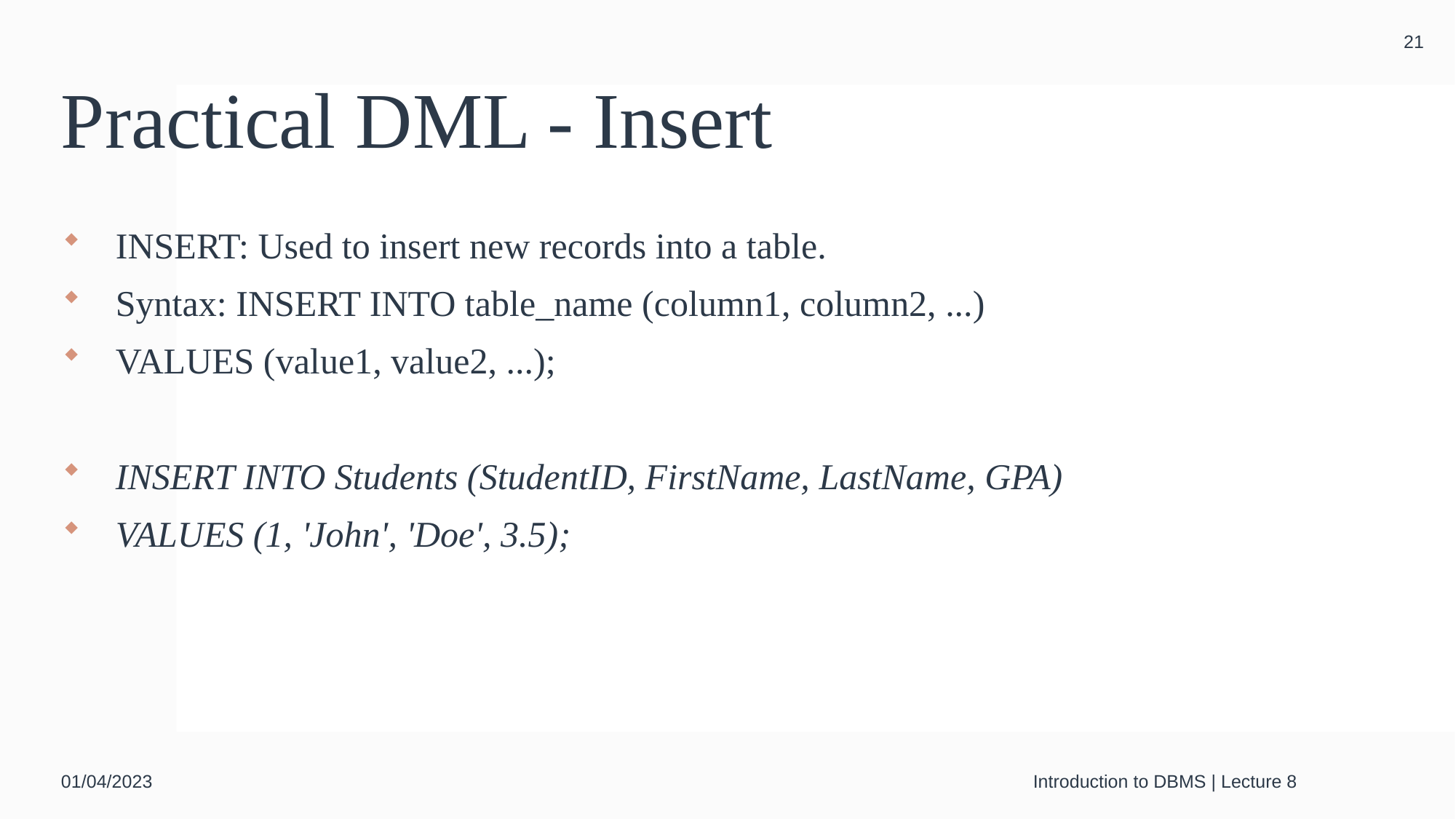

21
# Practical DML - Insert
INSERT: Used to insert new records into a table.
Syntax: INSERT INTO table_name (column1, column2, ...)
VALUES (value1, value2, ...);

INSERT INTO Students (StudentID, FirstName, LastName, GPA)
VALUES (1, 'John', 'Doe', 3.5);
01/04/2023
Introduction to DBMS | Lecture 8